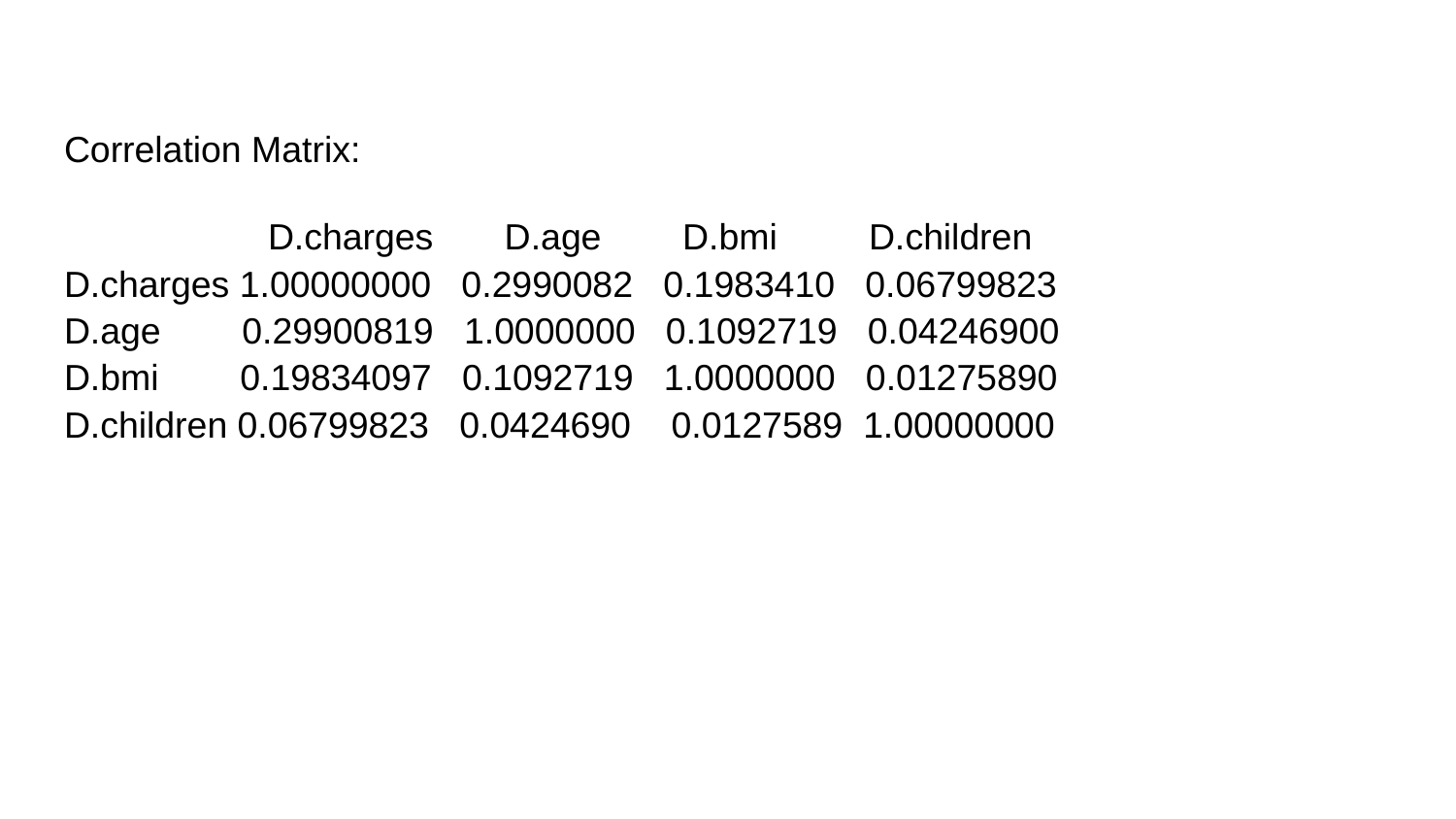

Correlation Matrix:

                    D.charges       D.age        D.bmi         D.children
D.charges 1.00000000   0.2990082   0.1983410   0.06799823
D.age        0.29900819   1.0000000   0.1092719   0.04246900
D.bmi        0.19834097   0.1092719   1.0000000   0.01275890
D.children 0.06799823   0.0424690    0.0127589  1.00000000